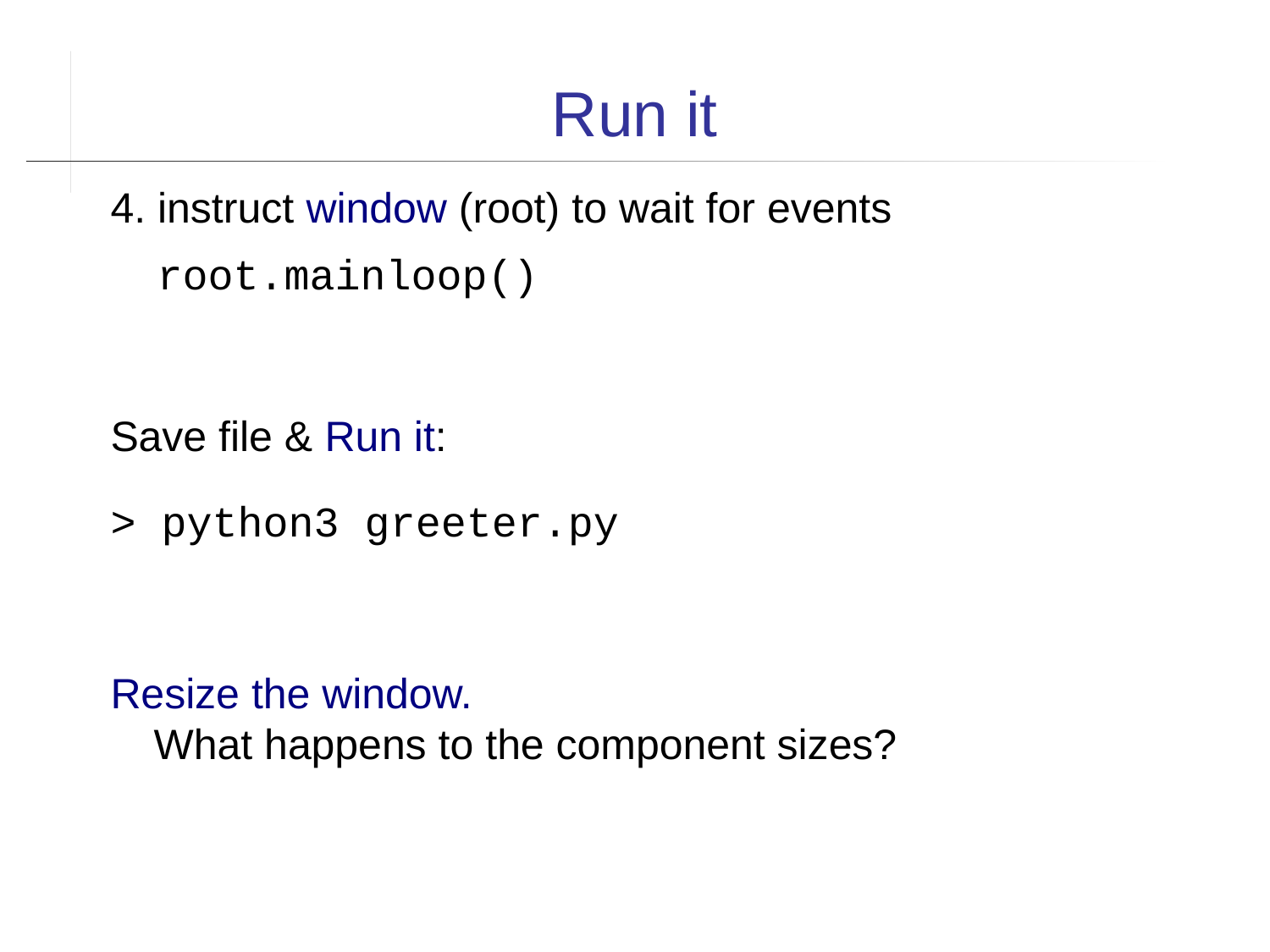

Run it
4. instruct window (root) to wait for events
  root.mainloop()

Save file & Run it:
> python3 greeter.py

Resize the window.
What happens to the component sizes?